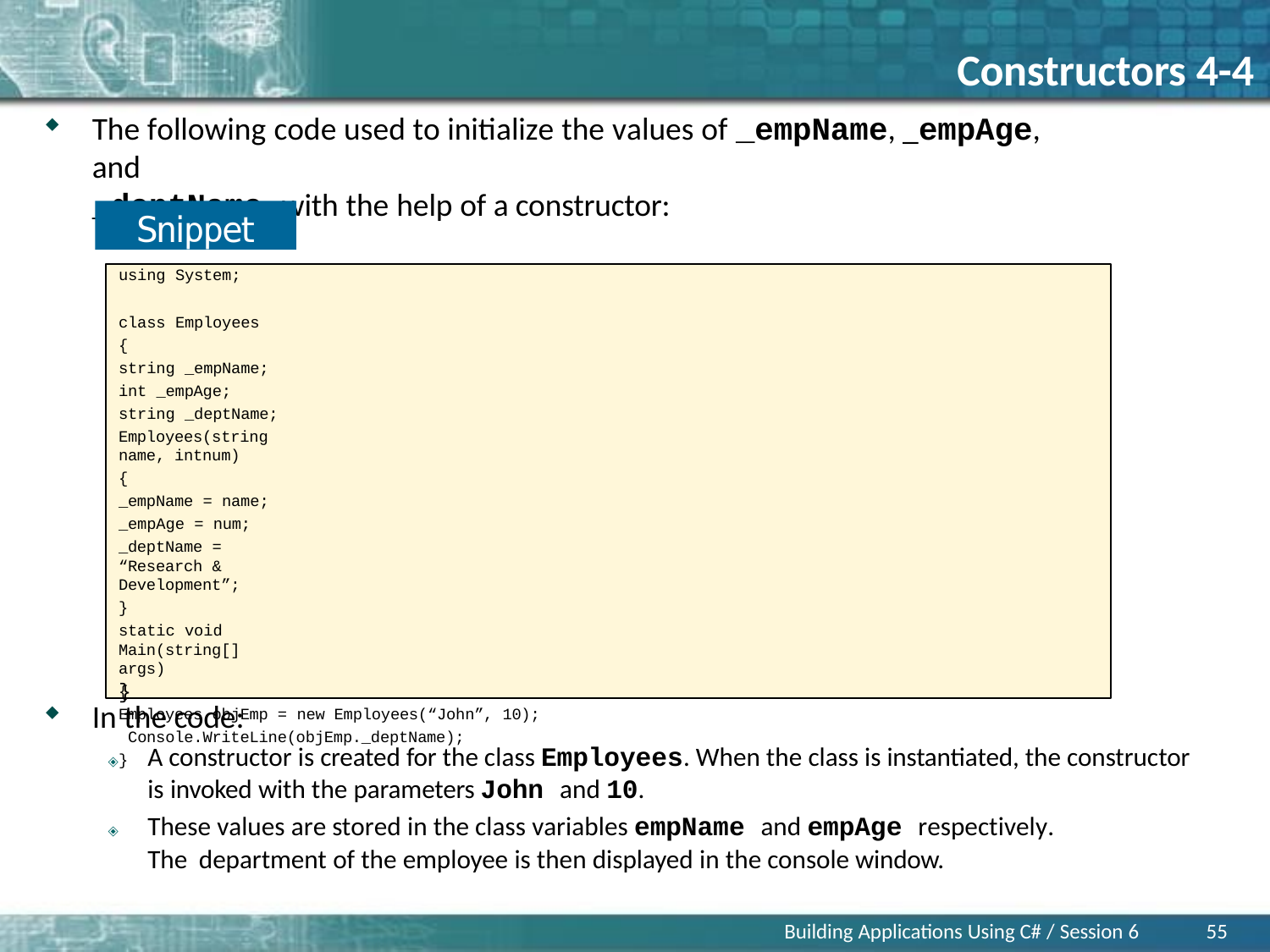

# Constructors 4-4
The following code used to initialize the values of _empName, _empAge,	and
_deptName with the help of a constructor:
Snippet
using System;

class Employees
{
string _empName;  int _empAge;  string _deptName;
Employees(string name, intnum)
{
_empName = name;
_empAge = num;
_deptName = “Research & Development”;
}
static void Main(string[] args)
{
Employees objEmp = new Employees(“John”, 10);  Console.WriteLine(objEmp._deptName);
}

}
In the code:
🞛	A constructor is created for the class Employees. When the class is instantiated, the constructor  is invoked with the parameters John and 10.
🞛	These values are stored in the class variables empName and empAge respectively. The  department of the employee is then displayed in the console window.
Building Applications Using C# / Session 6
55